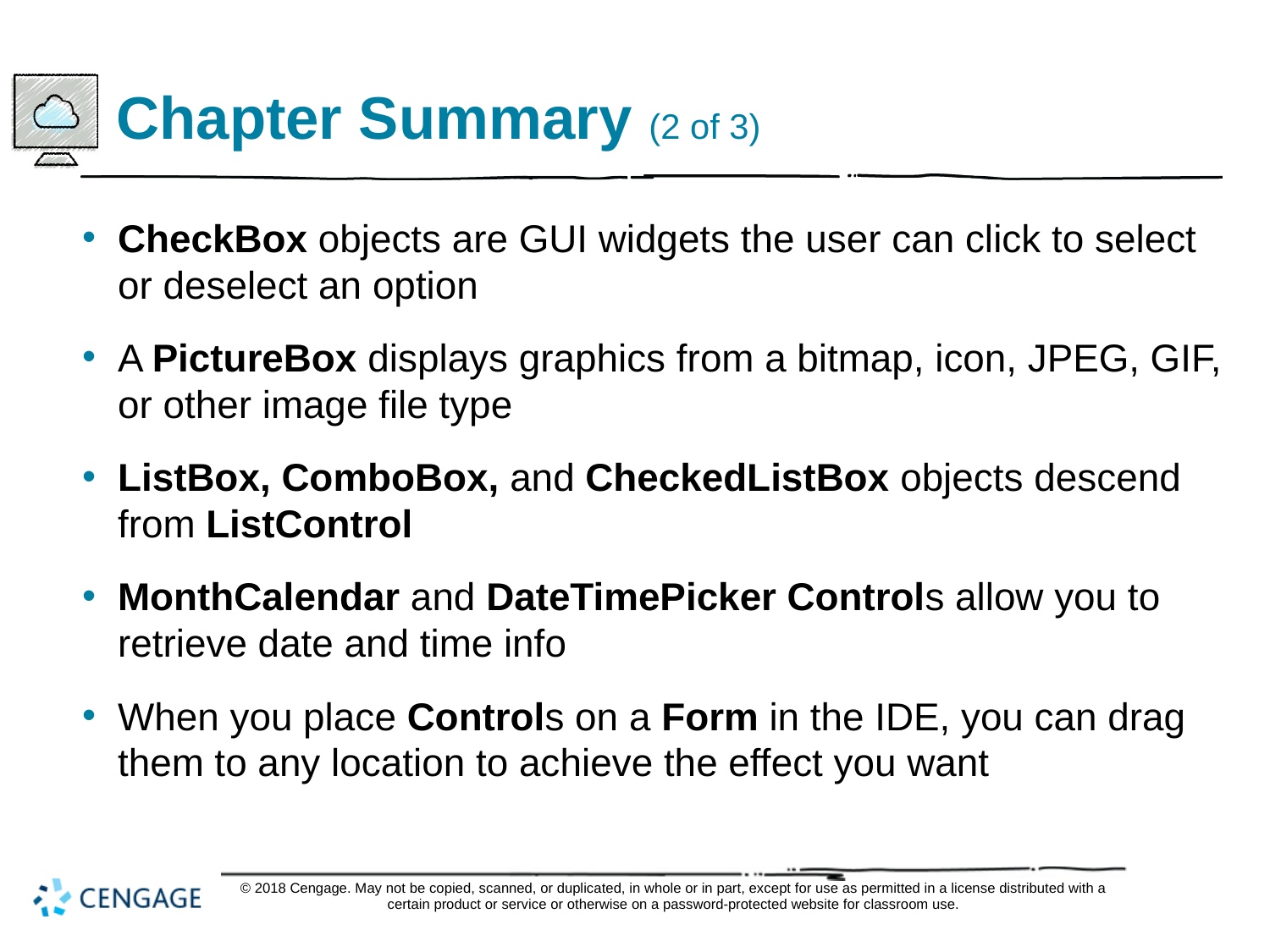

# Chapter Summary (2 of 3)
CheckBox objects are GUI widgets the user can click to select or deselect an option
A PictureBox displays graphics from a bitmap, icon, JPEG, GIF, or other image file type
ListBox, ComboBox, and CheckedListBox objects descend from ListControl
MonthCalendar and DateTimePicker Controls allow you to retrieve date and time info
When you place Controls on a Form in the IDE, you can drag them to any location to achieve the effect you want
© 2018 Cengage. May not be copied, scanned, or duplicated, in whole or in part, except for use as permitted in a license distributed with a certain product or service or otherwise on a password-protected website for classroom use.